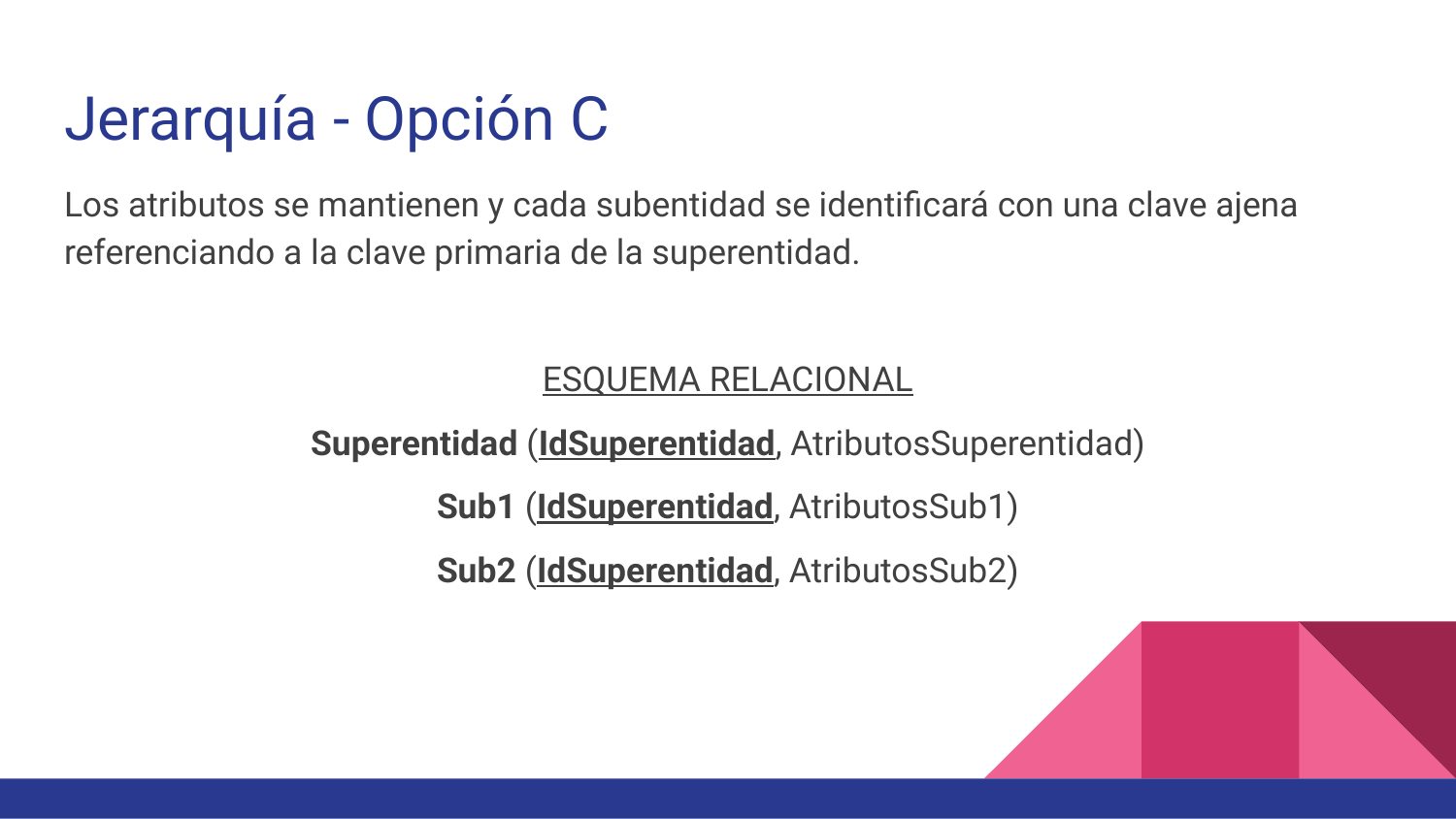

# Jerarquía - Opción C

Los atributos se mantienen y cada subentidad se identificará con una clave ajena referenciando a la clave primaria de la superentidad.

ESQUEMA RELACIONAL
Superentidad (IdSuperentidad, AtributosSuperentidad)
Sub1 (IdSuperentidad, AtributosSub1)
Sub2 (IdSuperentidad, AtributosSub2)